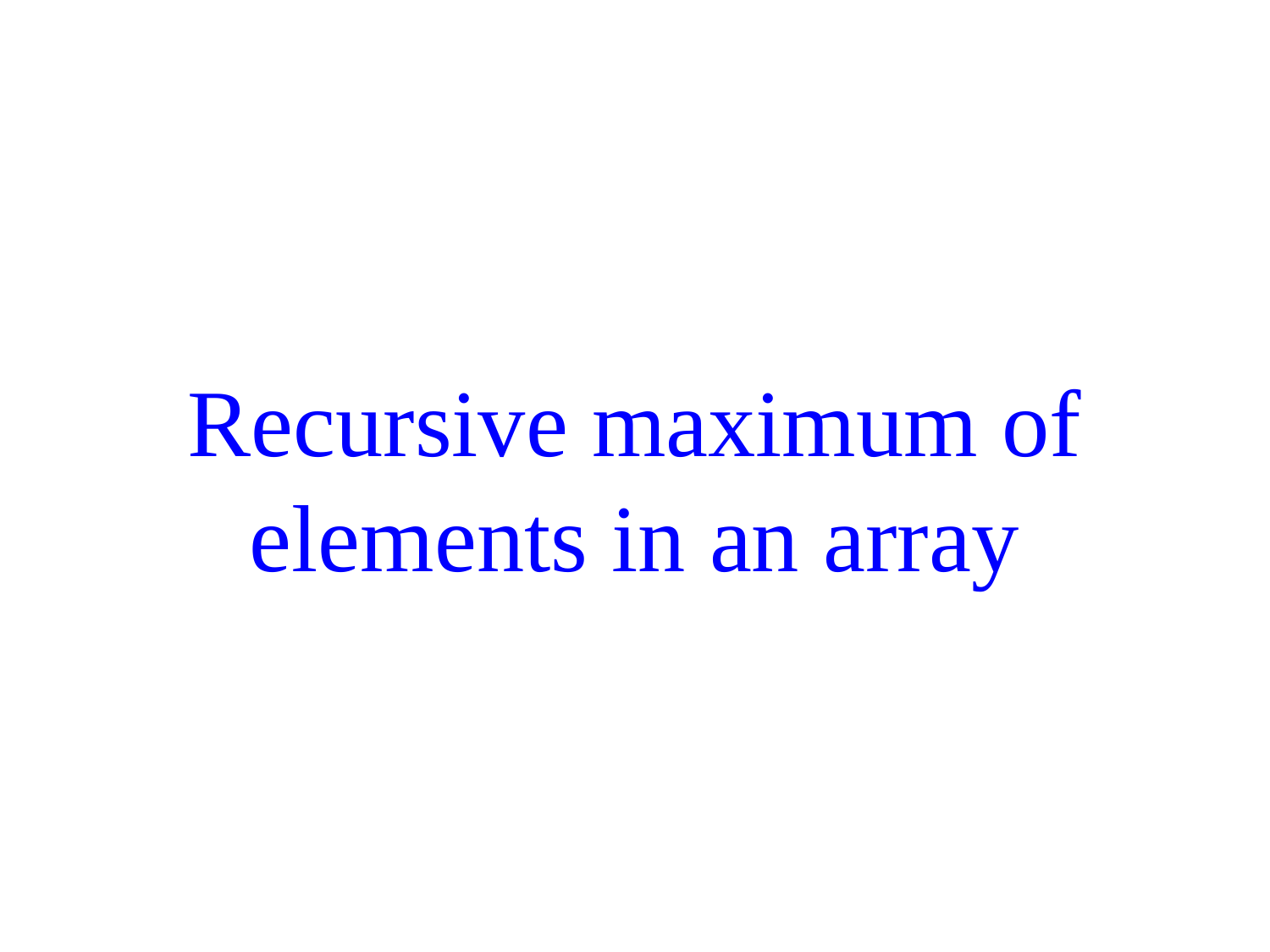

# Recursive maximum of elements in an array